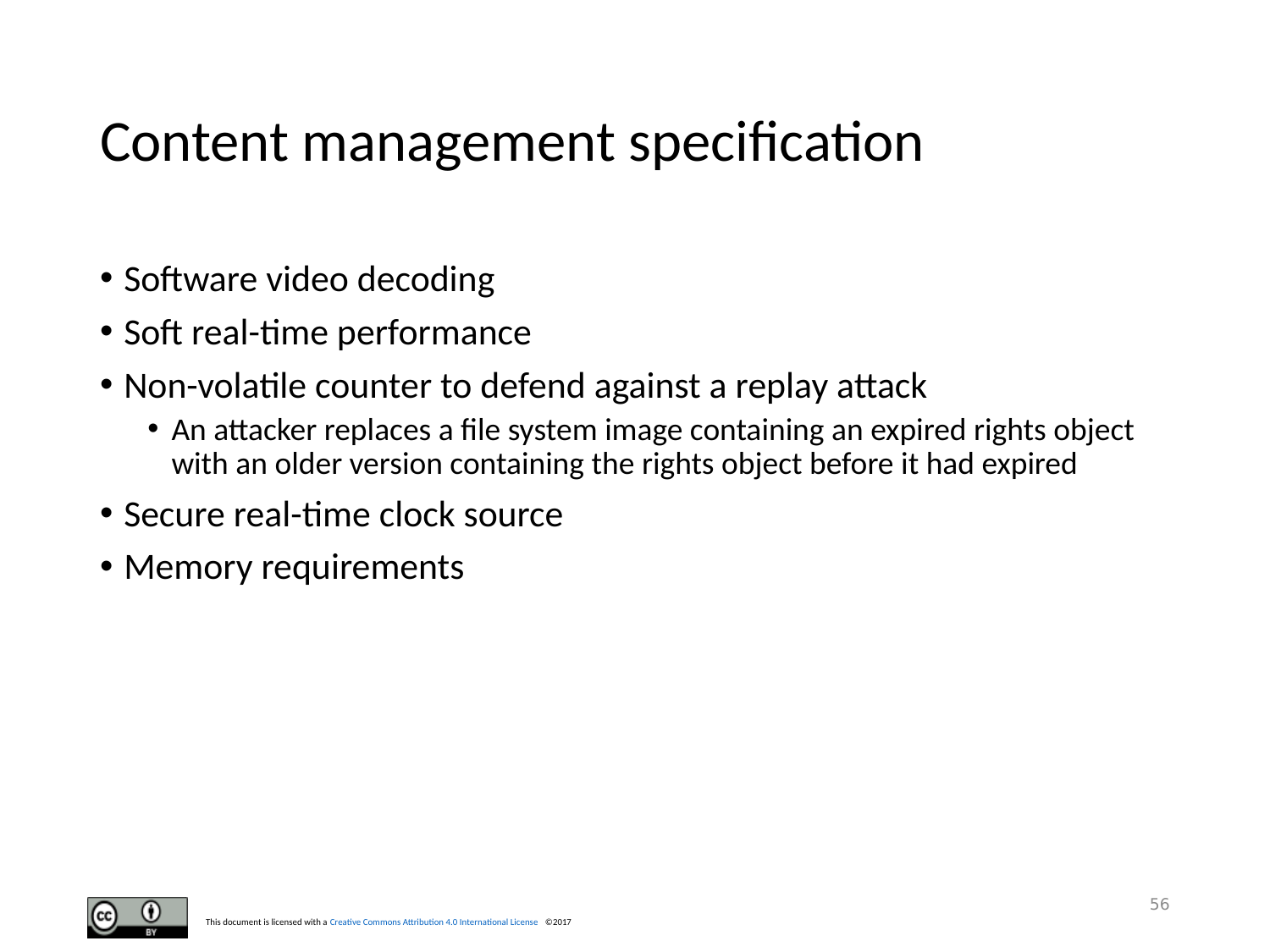

# Content management specification
Software video decoding
Soft real-time performance
Non-volatile counter to defend against a replay attack
An attacker replaces a file system image containing an expired rights object with an older version containing the rights object before it had expired
Secure real-time clock source
Memory requirements
56